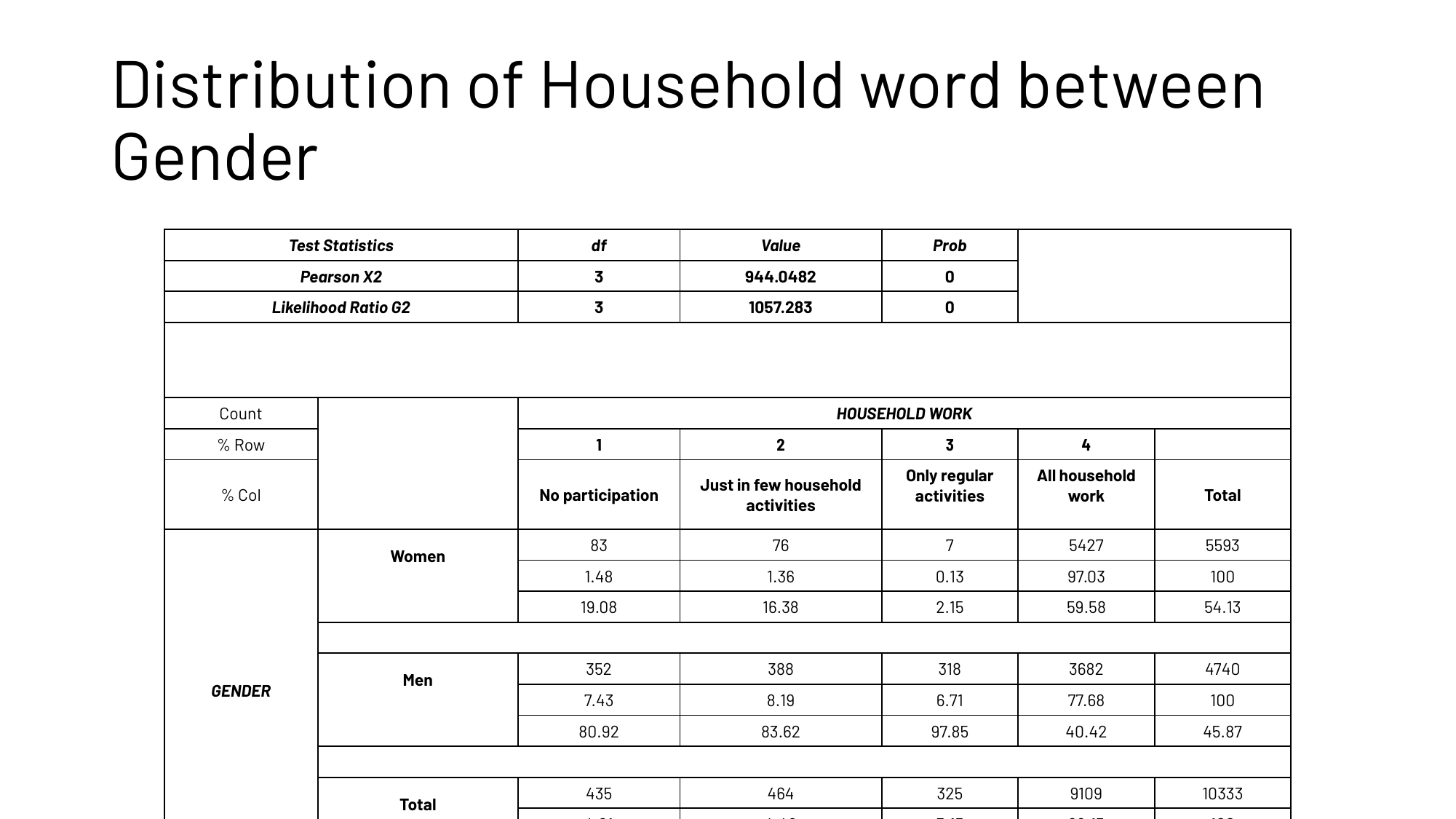

# Distribution of Household word between Gender
| Test Statistics |  | df | Value | Prob |  |  |
| --- | --- | --- | --- | --- | --- | --- |
| Pearson X2 |  | 3 | 944.0482 | 0 |  |  |
| Likelihood Ratio G2 |  | 3 | 1057.283 | 0 |  |  |
|  |  |  |  |  |  |  |
| Count |  | HOUSEHOLD WORK |  |  |  |  |
| % Row |  | 1 | 2 | 3 | 4 |  |
| % Col |  | No participation | Just in few household activities | Only regular activities | All household work | Total |
| GENDER | Women | 83 | 76 | 7 | 5427 | 5593 |
|  |  | 1.48 | 1.36 | 0.13 | 97.03 | 100 |
|  |  | 19.08 | 16.38 | 2.15 | 59.58 | 54.13 |
|  |  |  |  |  |  |  |
|  | Men | 352 | 388 | 318 | 3682 | 4740 |
|  |  | 7.43 | 8.19 | 6.71 | 77.68 | 100 |
|  |  | 80.92 | 83.62 | 97.85 | 40.42 | 45.87 |
|  |  |  |  |  |  |  |
|  | Total | 435 | 464 | 325 | 9109 | 10333 |
|  |  | 4.21 | 4.49 | 3.15 | 88.15 | 100 |
|  |  | 100 | 100 | 100 | 100 | 100 |